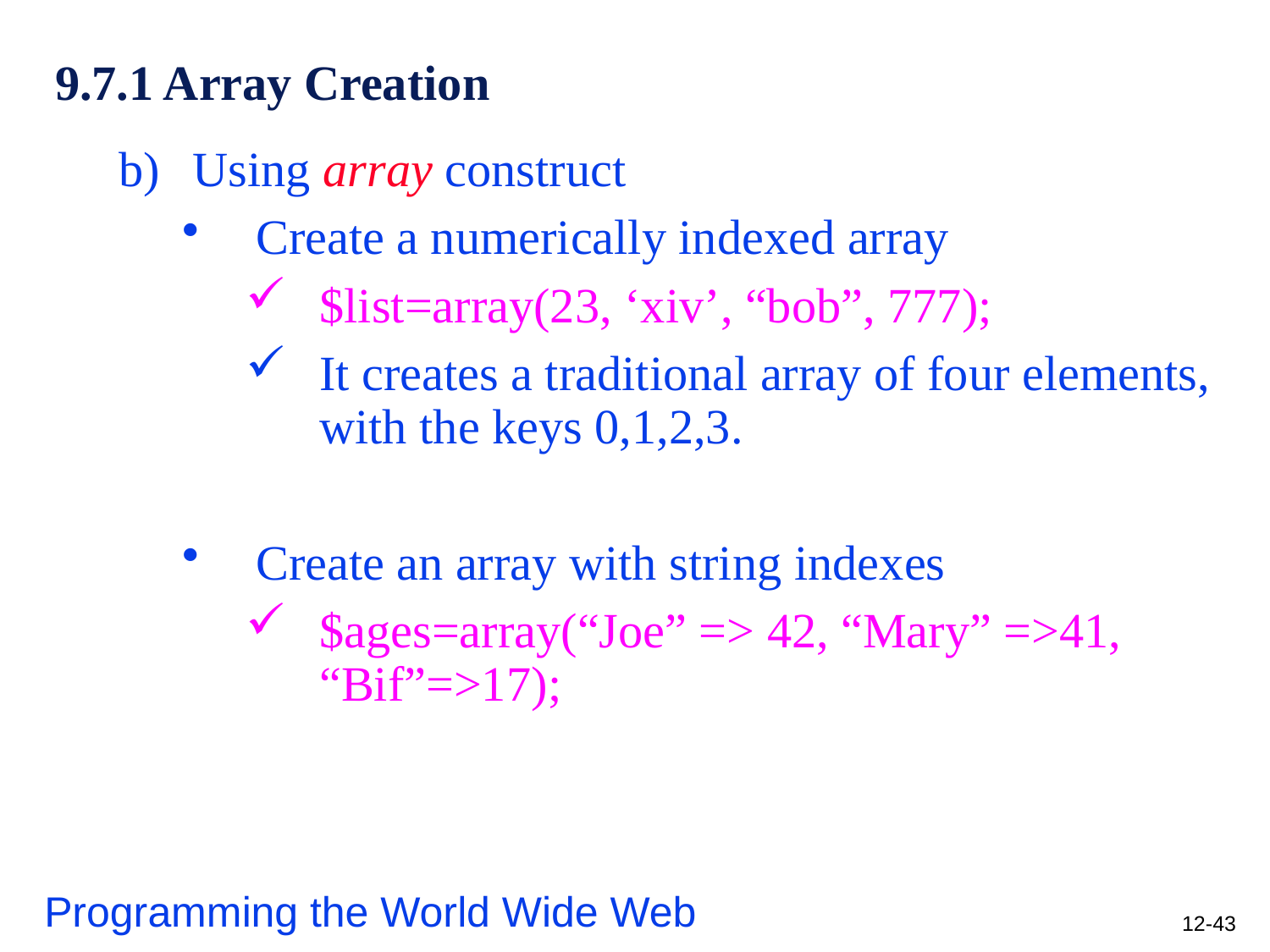

# 9.7.1 Array Creation
Using array construct
Create a numerically indexed array
$list=array(23, ‘xiv’, “bob”, 777);
It creates a traditional array of four elements, with the keys 0,1,2,3.

Create an array with string indexes
$ages=array(“Joe” => 42, “Mary” =>41, “Bif”=>17);